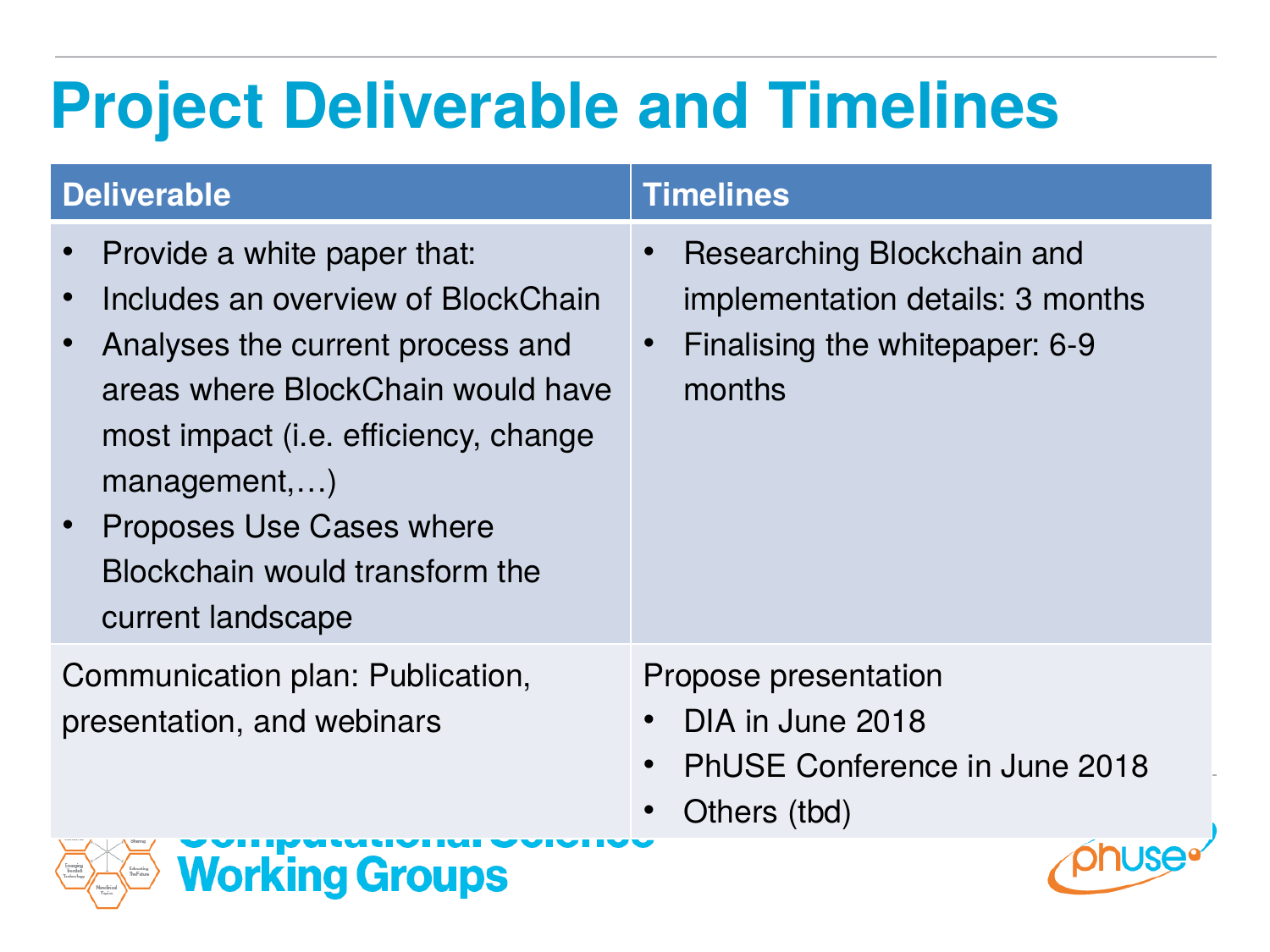

Project Deliverable and Timelines
| Deliverable | Timelines |
| --- | --- |
| Provide a white paper that: Includes an overview of BlockChain Analyses the current process and areas where BlockChain would have most impact (i.e. efficiency, change management,…) Proposes Use Cases where Blockchain would transform the current landscape | Researching Blockchain and implementation details: 3 months Finalising the whitepaper: 6-9 months |
| Communication plan: Publication, presentation, and webinars | Propose presentation DIA in June 2018 PhUSE Conference in June 2018 Others (tbd) |